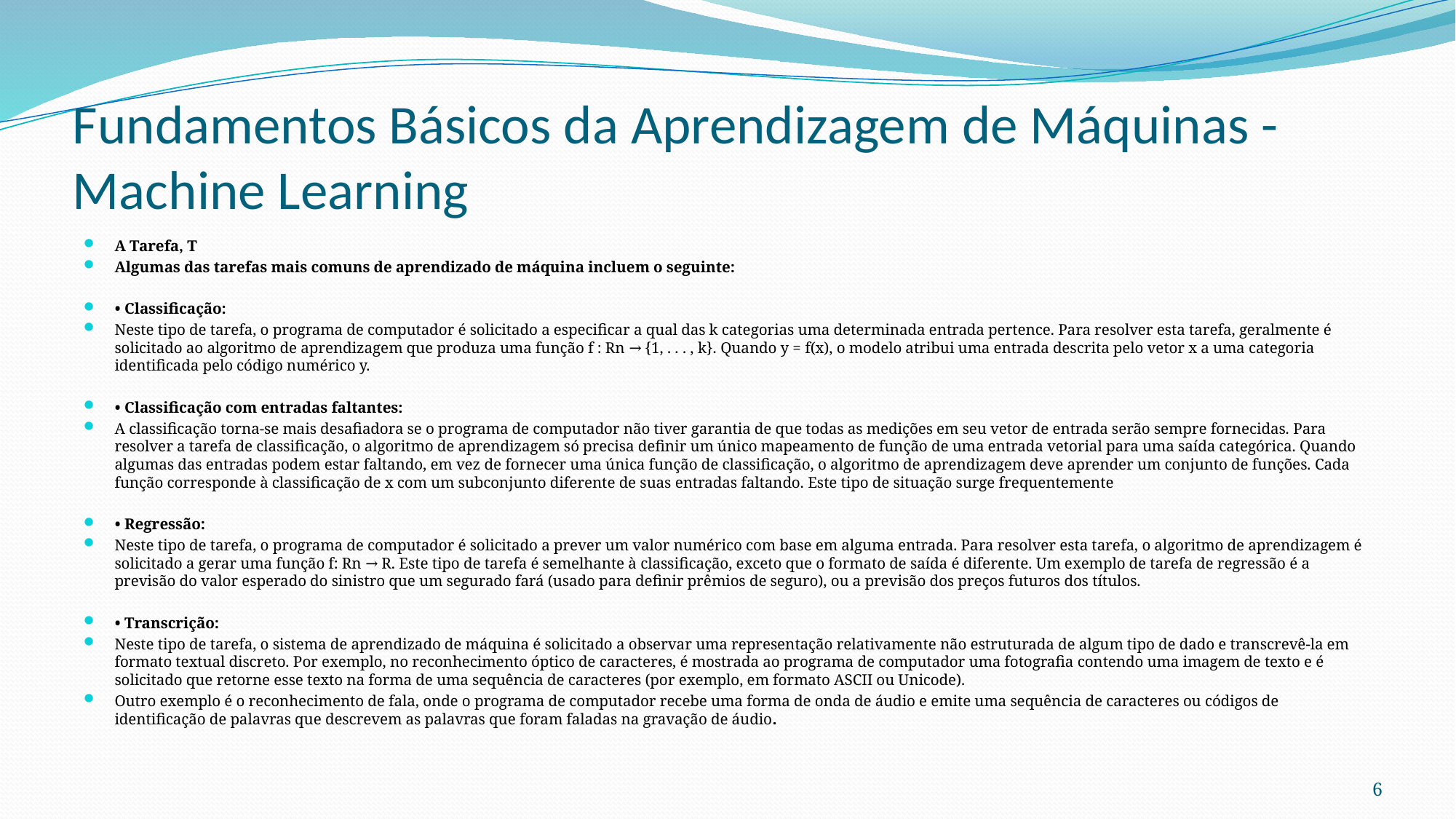

# Fundamentos Básicos da Aprendizagem de Máquinas - Machine Learning
A Tarefa, T
Algumas das tarefas mais comuns de aprendizado de máquina incluem o seguinte:

• Classificação:
Neste tipo de tarefa, o programa de computador é solicitado a especificar a qual das k categorias uma determinada entrada pertence. Para resolver esta tarefa, geralmente é solicitado ao algoritmo de aprendizagem que produza uma função f : Rn → {1, . . . , k}. Quando y = f(x), o modelo atribui uma entrada descrita pelo vetor x a uma categoria identificada pelo código numérico y.

• Classificação com entradas faltantes:
A classificação torna-se mais desafiadora se o programa de computador não tiver garantia de que todas as medições em seu vetor de entrada serão sempre fornecidas. Para resolver a tarefa de classificação, o algoritmo de aprendizagem só precisa definir um único mapeamento de função de uma entrada vetorial para uma saída categórica. Quando algumas das entradas podem estar faltando, em vez de fornecer uma única função de classificação, o algoritmo de aprendizagem deve aprender um conjunto de funções. Cada função corresponde à classificação de x com um subconjunto diferente de suas entradas faltando. Este tipo de situação surge frequentemente

• Regressão:
Neste tipo de tarefa, o programa de computador é solicitado a prever um valor numérico com base em alguma entrada. Para resolver esta tarefa, o algoritmo de aprendizagem é solicitado a gerar uma função f: Rn → R. Este tipo de tarefa é semelhante à classificação, exceto que o formato de saída é diferente. Um exemplo de tarefa de regressão é a previsão do valor esperado do sinistro que um segurado fará (usado para definir prêmios de seguro), ou a previsão dos preços futuros dos títulos.

• Transcrição:
Neste tipo de tarefa, o sistema de aprendizado de máquina é solicitado a observar uma representação relativamente não estruturada de algum tipo de dado e transcrevê-la em formato textual discreto. Por exemplo, no reconhecimento óptico de caracteres, é mostrada ao programa de computador uma fotografia contendo uma imagem de texto e é solicitado que retorne esse texto na forma de uma sequência de caracteres (por exemplo, em formato ASCII ou Unicode).
Outro exemplo é o reconhecimento de fala, onde o programa de computador recebe uma forma de onda de áudio e emite uma sequência de caracteres ou códigos de identificação de palavras que descrevem as palavras que foram faladas na gravação de áudio.

6